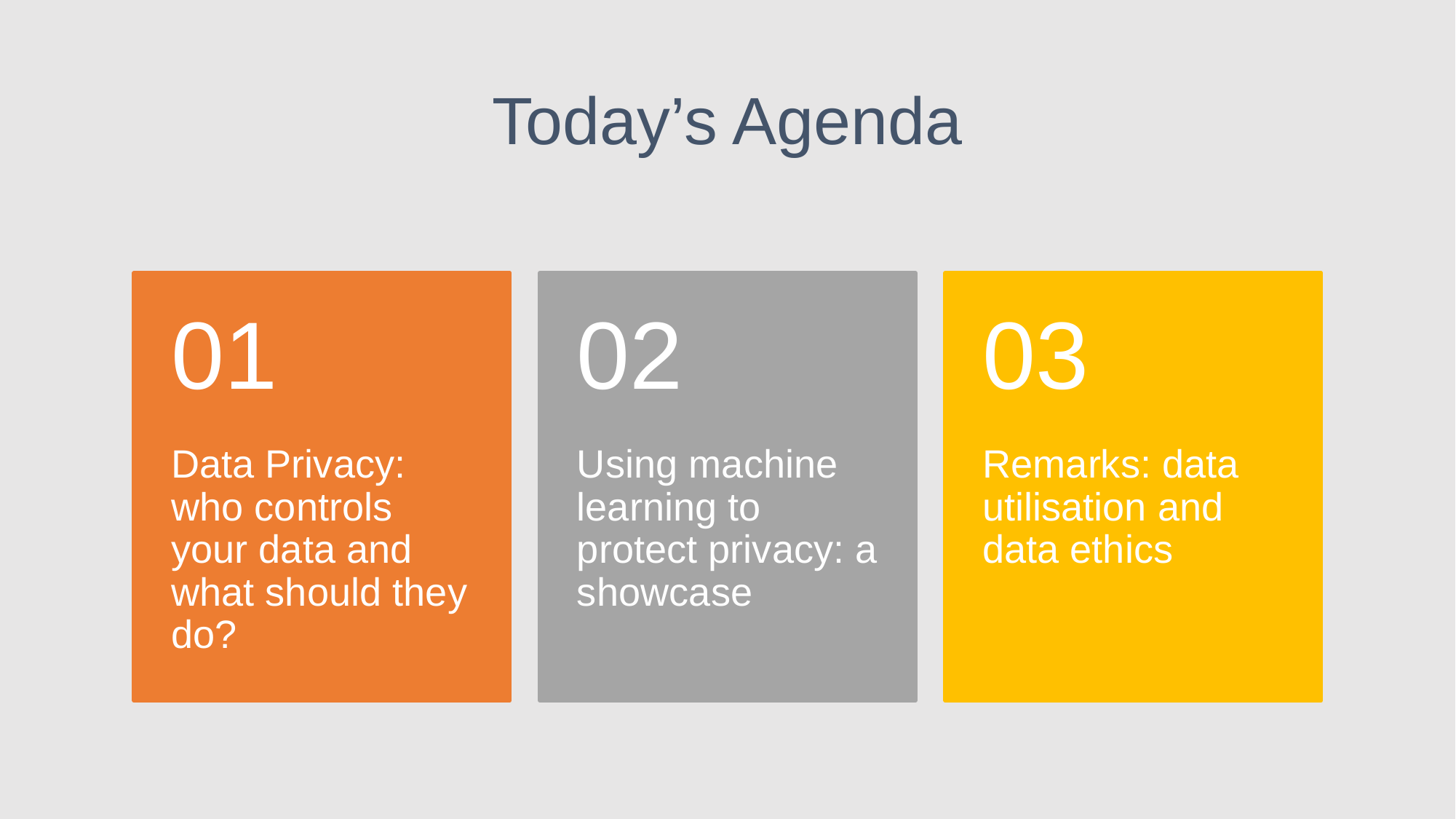

# Today’s Agenda
Data Privacy: who controls your data and what should they do?
01
Using machine learning to protect privacy: a showcase
02
Remarks: data utilisation and data ethics
03